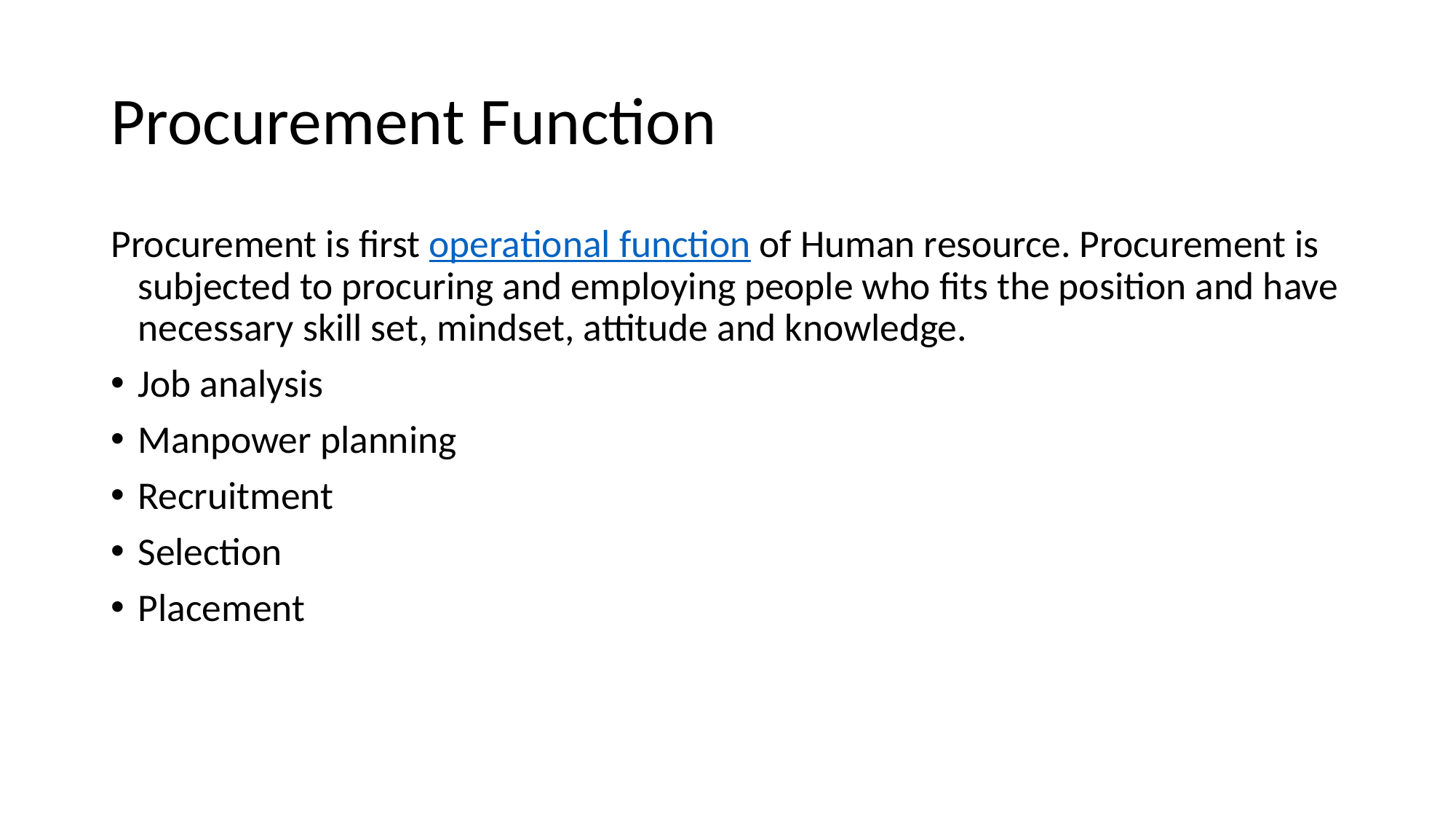

# Procurement Function
Procurement is first operational function of Human resource. Procurement is subjected to procuring and employing people who fits the position and have necessary skill set, mindset, attitude and knowledge.
Job analysis
Manpower planning
Recruitment
Selection
Placement